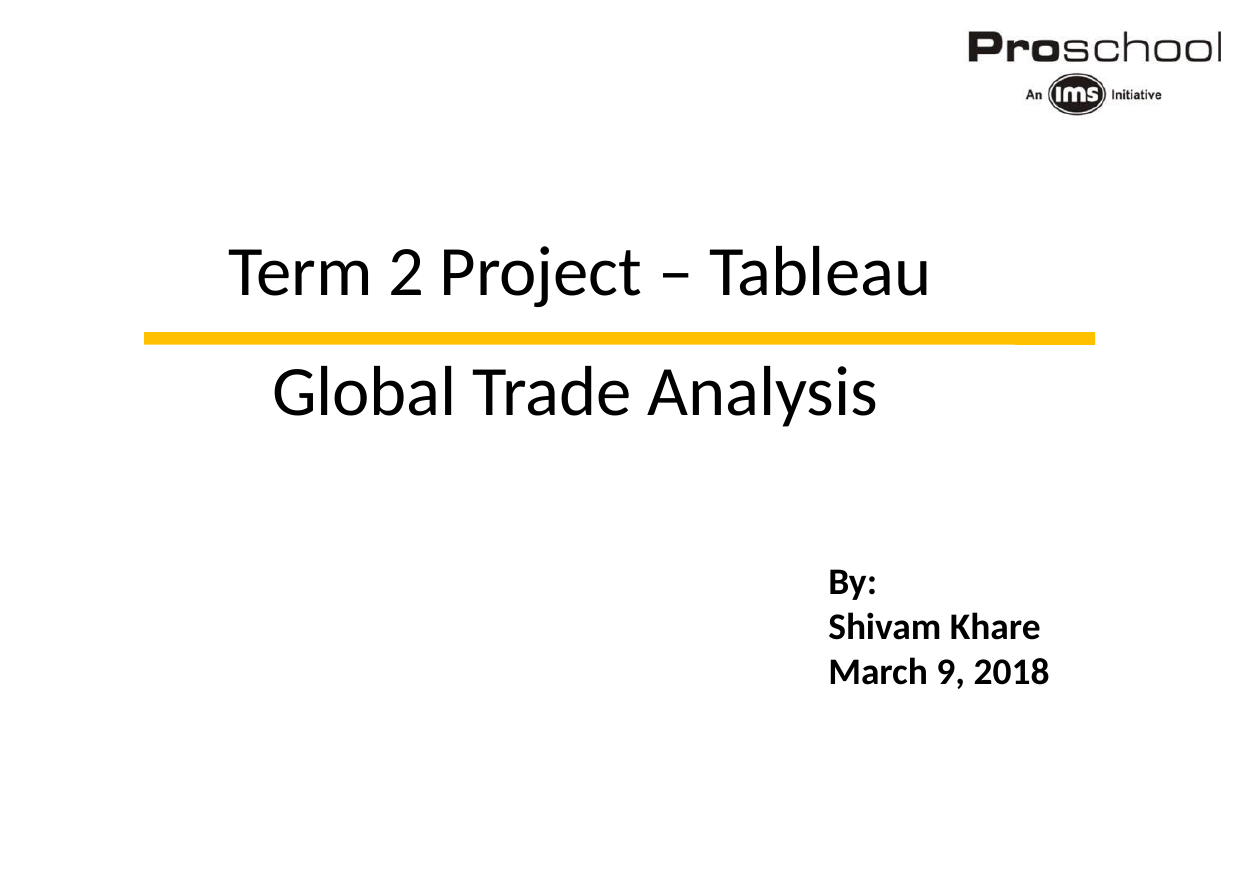

Term 2 Project – Tableau
Global Trade Analysis

By:
Shivam Khare
March 9, 2018